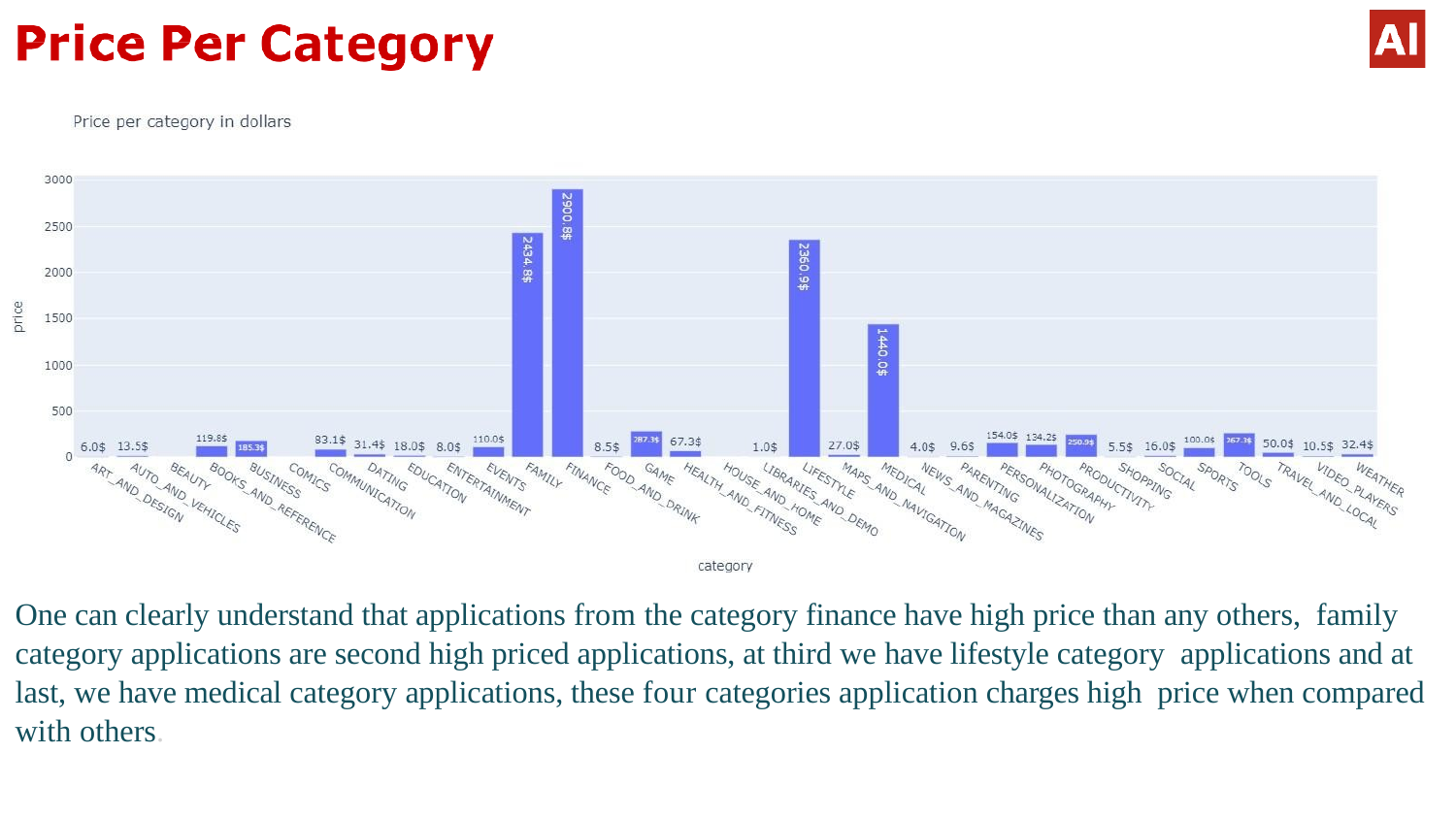

One can clearly understand that applications from the category finance have high price than any others,  family category applications are second high priced applications, at third we have lifestyle category  applications and at last, we have medical category applications, these four categories application charges high  price when compared with others.